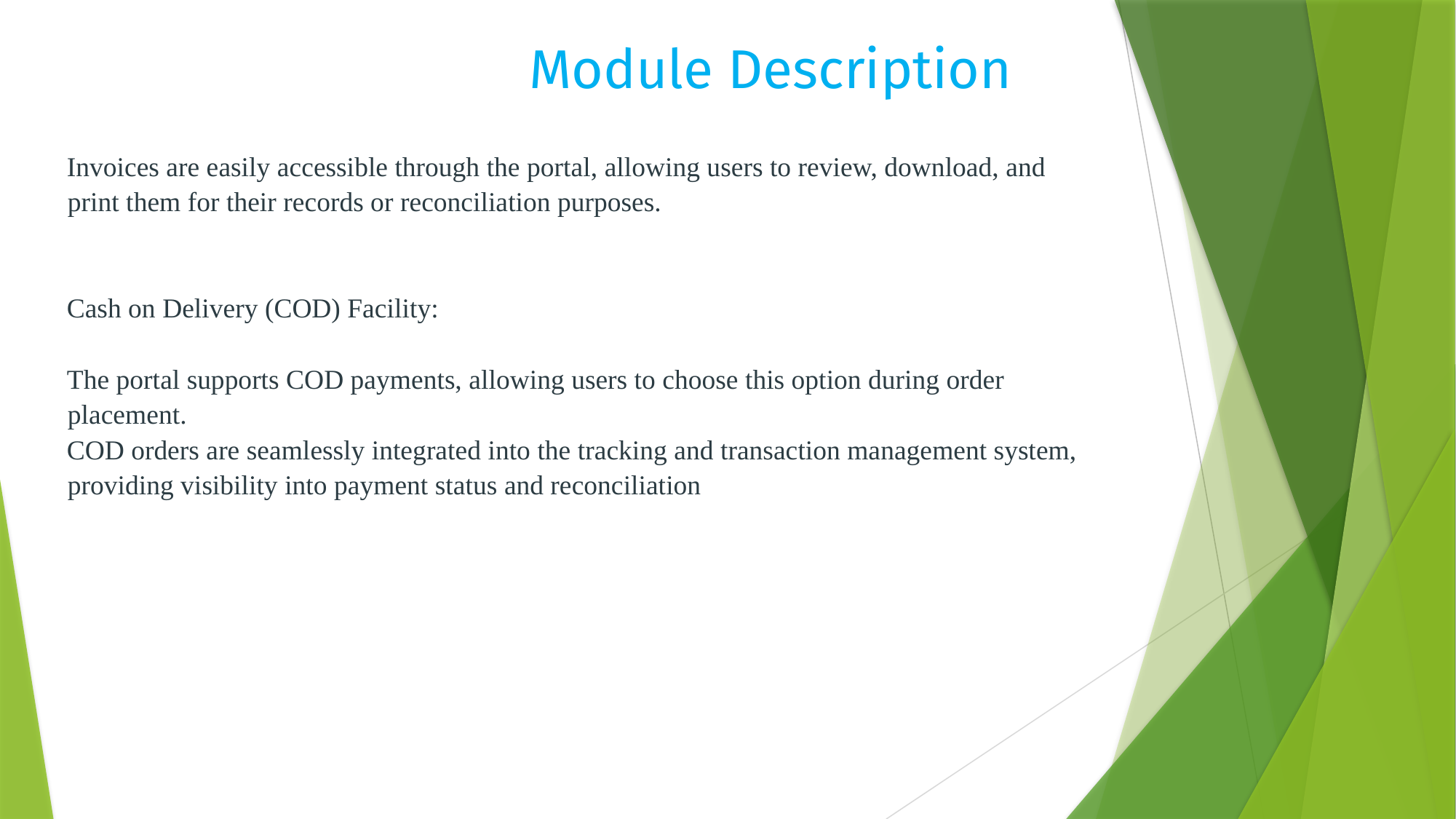

Module Description
Invoices are easily accessible through the portal, allowing users to review, download, and print them for their records or reconciliation purposes.

Cash on Delivery (COD) Facility:

The portal supports COD payments, allowing users to choose this option during order placement.
COD orders are seamlessly integrated into the tracking and transaction management system, providing visibility into payment status and reconciliation